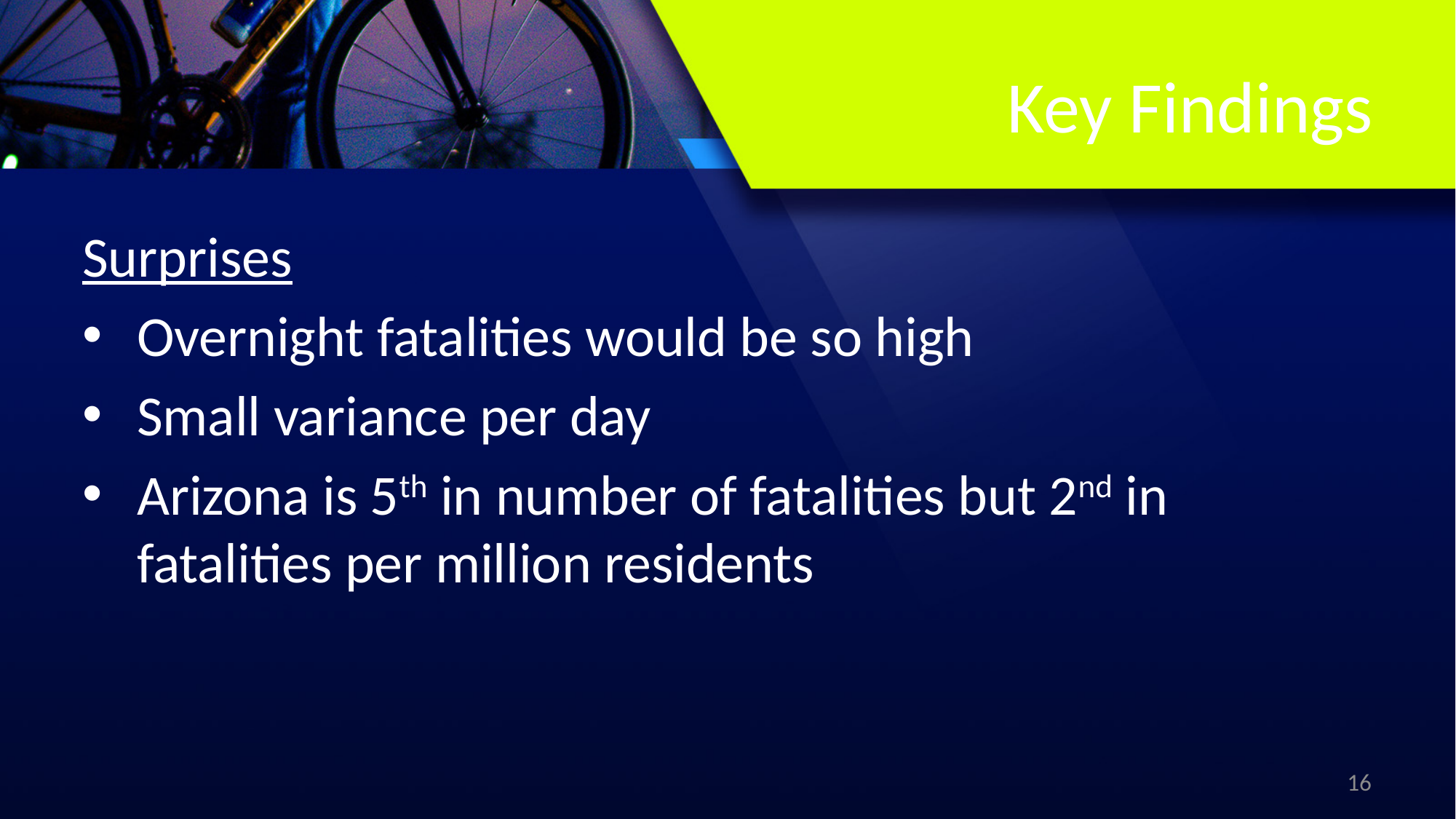

# Key Findings
Surprises
Overnight fatalities would be so high
Small variance per day
Arizona is 5th in number of fatalities but 2nd in fatalities per million residents

16